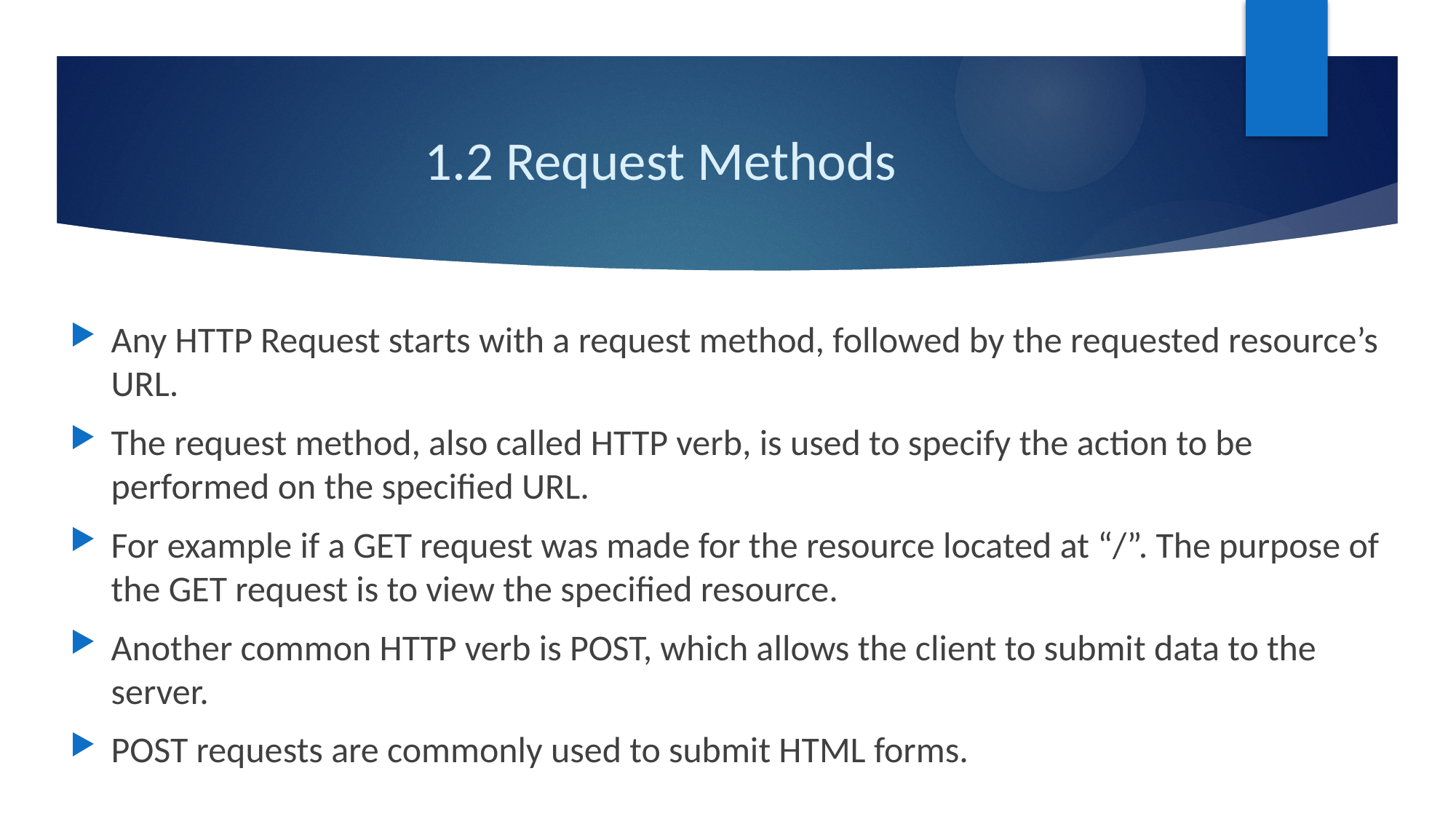

# 1.2 Request Methods
Any HTTP Request starts with a request method, followed by the requested resource’s URL.
The request method, also called HTTP verb, is used to specify the action to be performed on the specified URL.
For example if a GET request was made for the resource located at “/”. The purpose of the GET request is to view the specified resource.
Another common HTTP verb is POST, which allows the client to submit data to the server.
POST requests are commonly used to submit HTML forms.